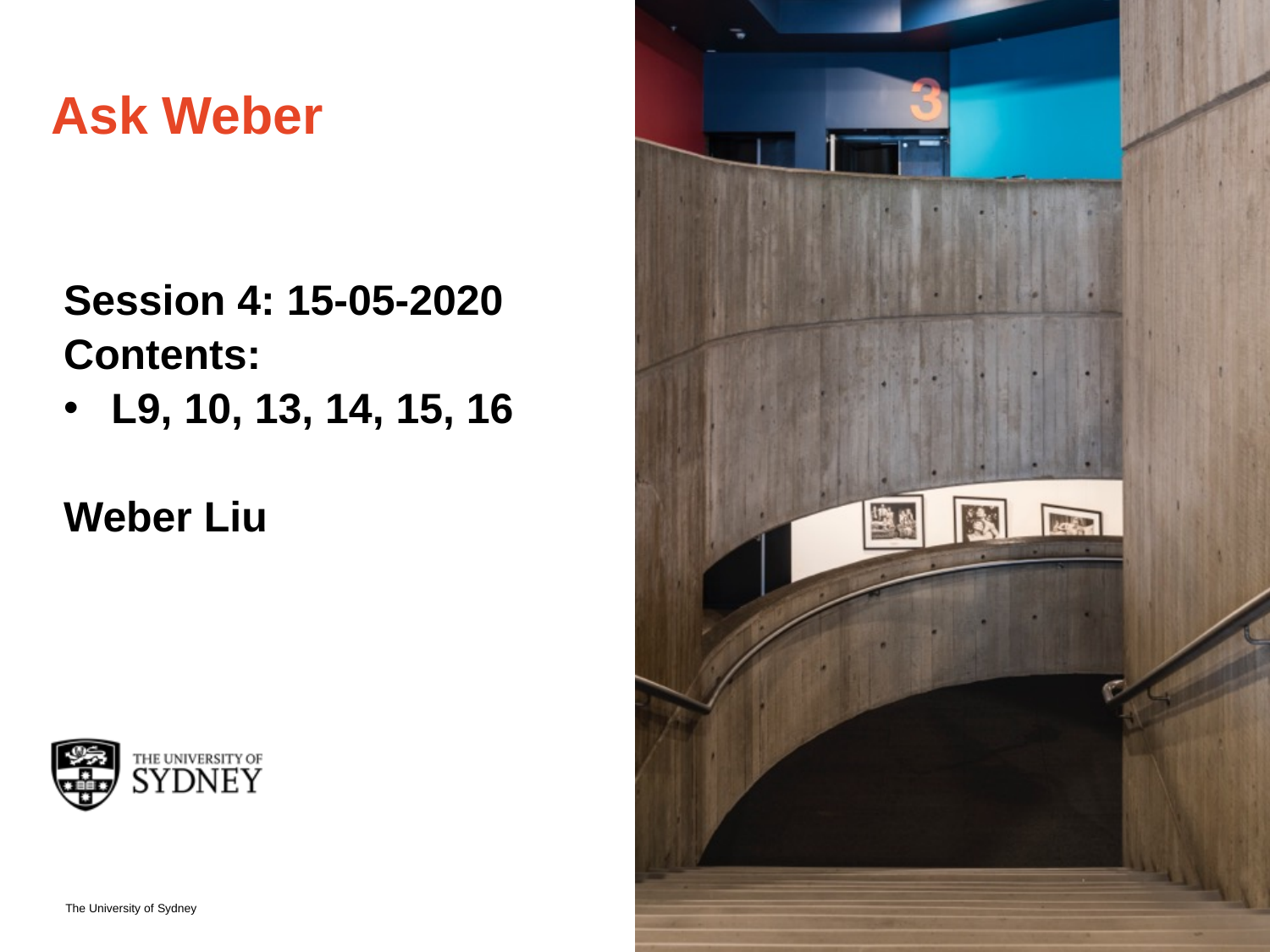

# Ask Weber
Session 4: 15-05-2020
Contents:
L9, 10, 13, 14, 15, 16

Weber Liu